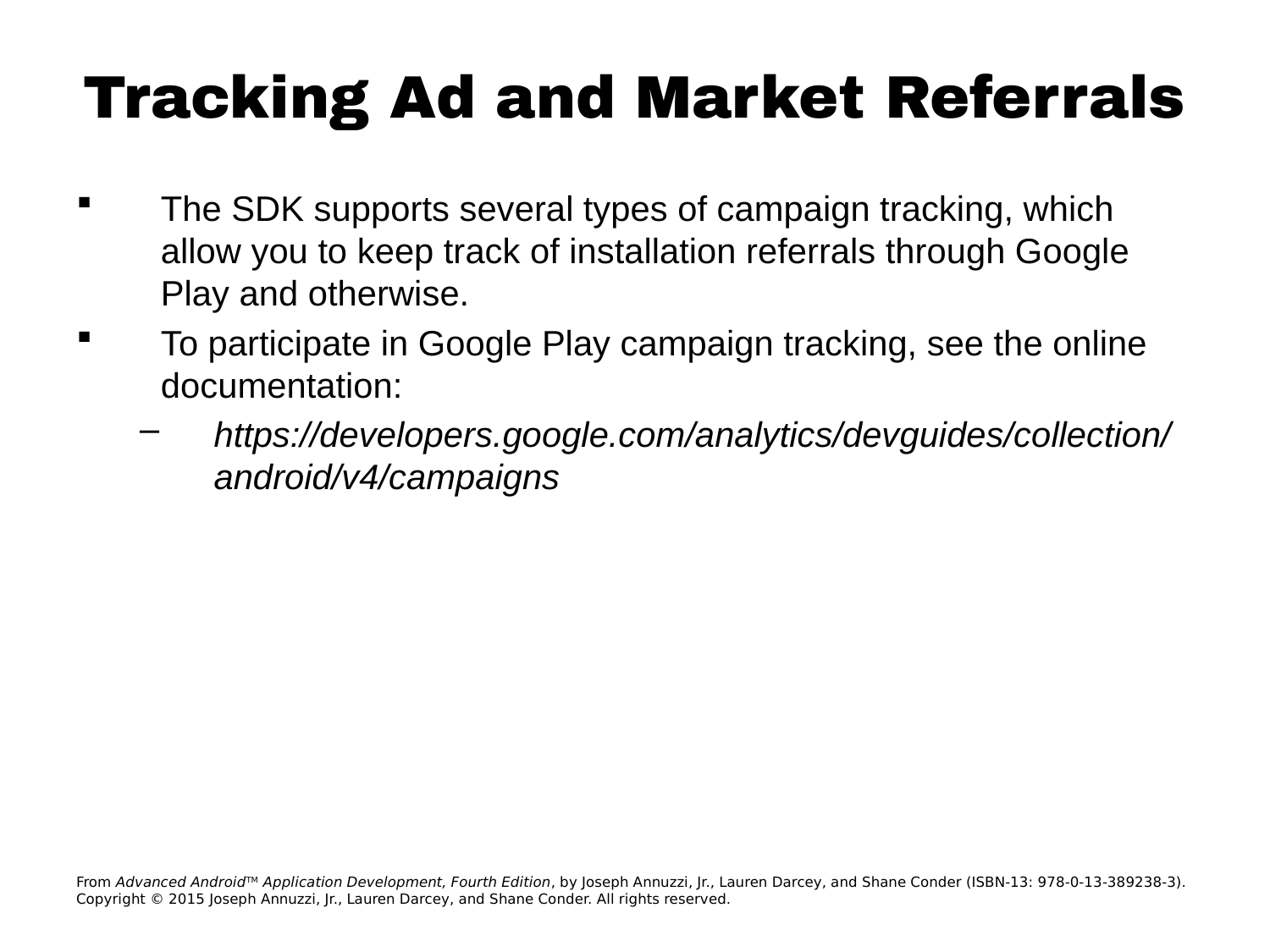

# Tracking Ad and Market Referrals
The SDK supports several types of campaign tracking, which allow you to keep track of installation referrals through Google Play and otherwise.
To participate in Google Play campaign tracking, see the online documentation:
https://developers.google.com/analytics/devguides/collection/android/v4/campaigns
From Advanced AndroidTM Application Development, Fourth Edition, by Joseph Annuzzi, Jr., Lauren Darcey, and Shane Conder (ISBN-13: 978-0-13-389238-3). Copyright © 2015 Joseph Annuzzi, Jr., Lauren Darcey, and Shane Conder. All rights reserved.